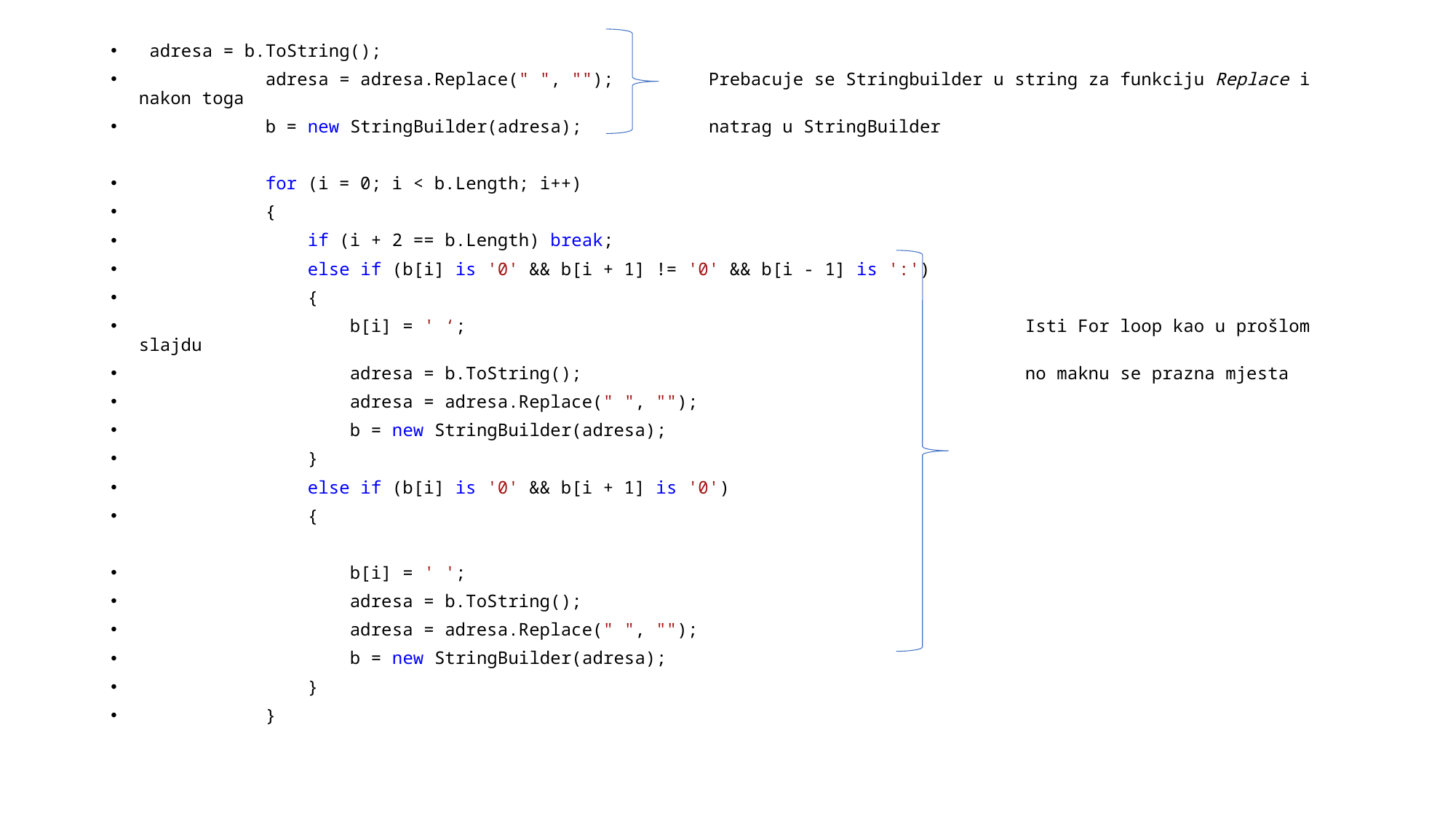

adresa = b.ToString();
            adresa = adresa.Replace(" ", "");         Prebacuje se Stringbuilder u string za funkciju Replace i nakon toga
            b = new StringBuilder(adresa);            natrag u StringBuilder

            for (i = 0; i < b.Length; i++)
            {
                if (i + 2 == b.Length) break;
                else if (b[i] is '0' && b[i + 1] != '0' && b[i - 1] is ':')
                {
                    b[i] = ' ‘;                                                     Isti For loop kao u prošlom slajdu
                    adresa = b.ToString();                                          no maknu se prazna mjesta
                    adresa = adresa.Replace(" ", "");
                    b = new StringBuilder(adresa);
                }
                else if (b[i] is '0' && b[i + 1] is '0')
                {

                    b[i] = ' ';
                    adresa = b.ToString();
                    adresa = adresa.Replace(" ", "");
                    b = new StringBuilder(adresa);
                }
            }